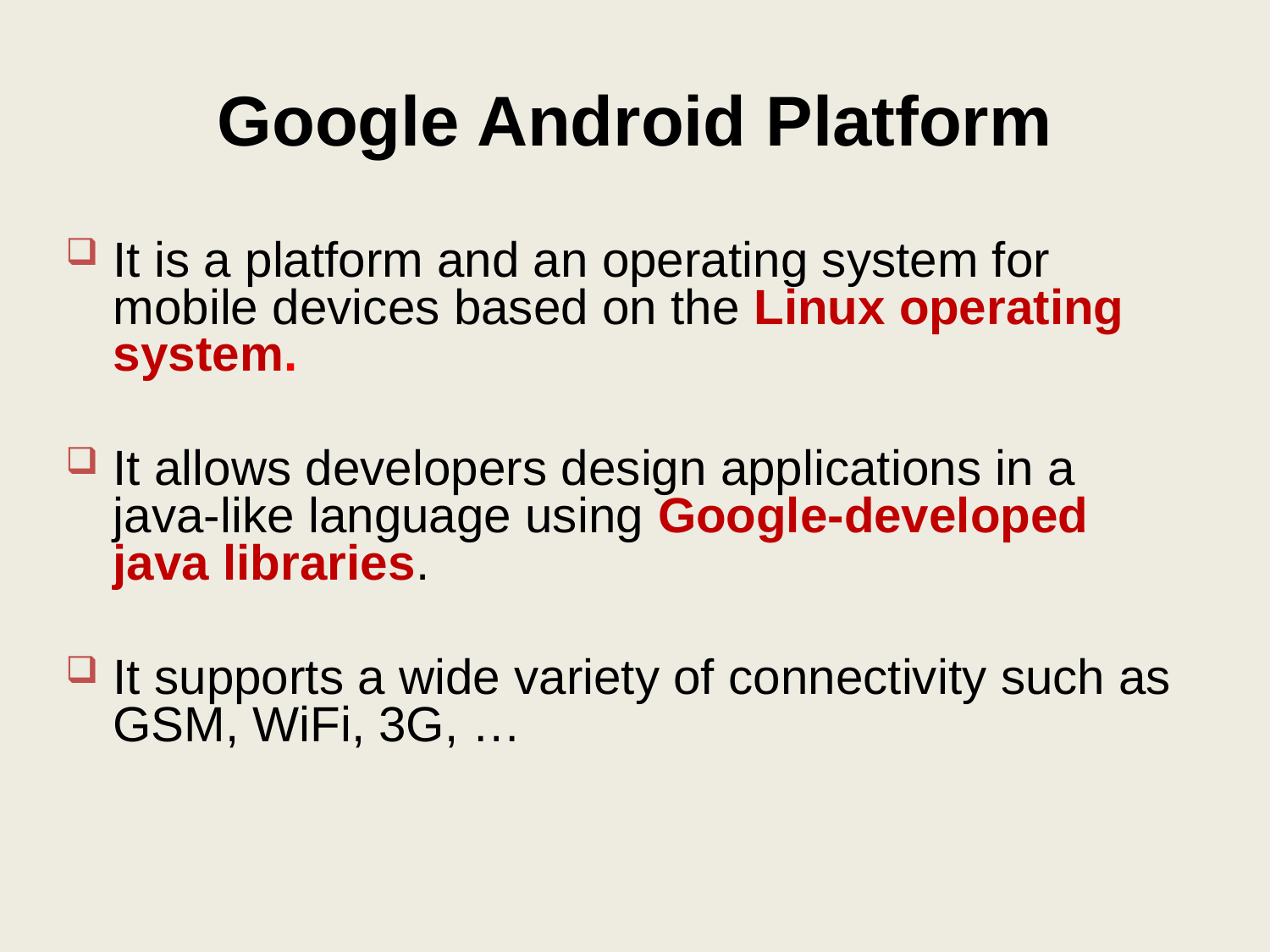

# Google Android Platform
It is a platform and an operating system for mobile devices based on the Linux operating system.

It allows developers design applications in a java-like language using Google-developed java libraries.

It supports a wide variety of connectivity such as GSM, WiFi, 3G, …